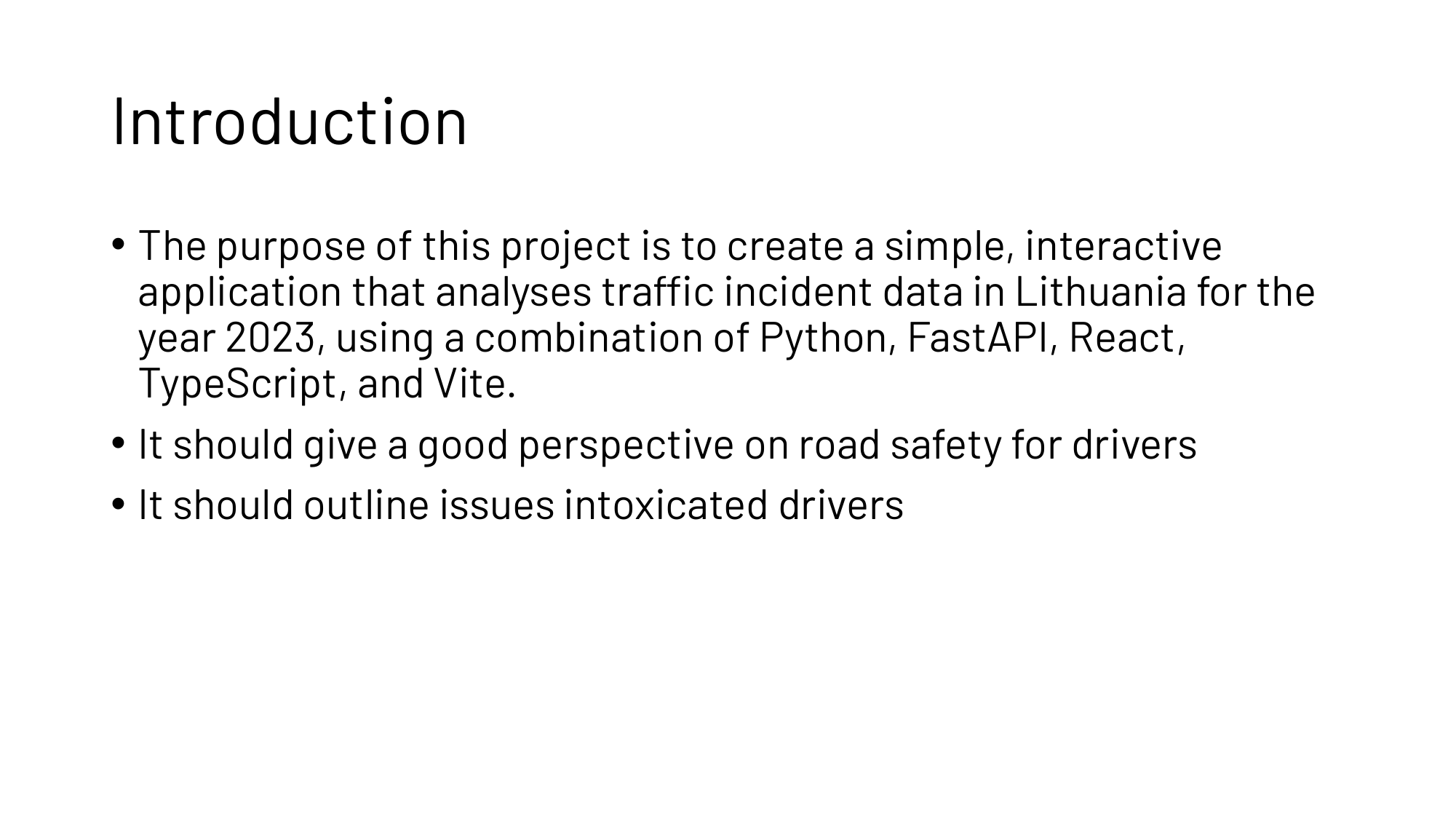

# Introduction
The purpose of this project is to create a simple, interactive application that analyses traffic incident data in Lithuania for the year 2023, using a combination of Python, FastAPI, React, TypeScript, and Vite.
It should give a good perspective on road safety for drivers
It should outline issues intoxicated drivers